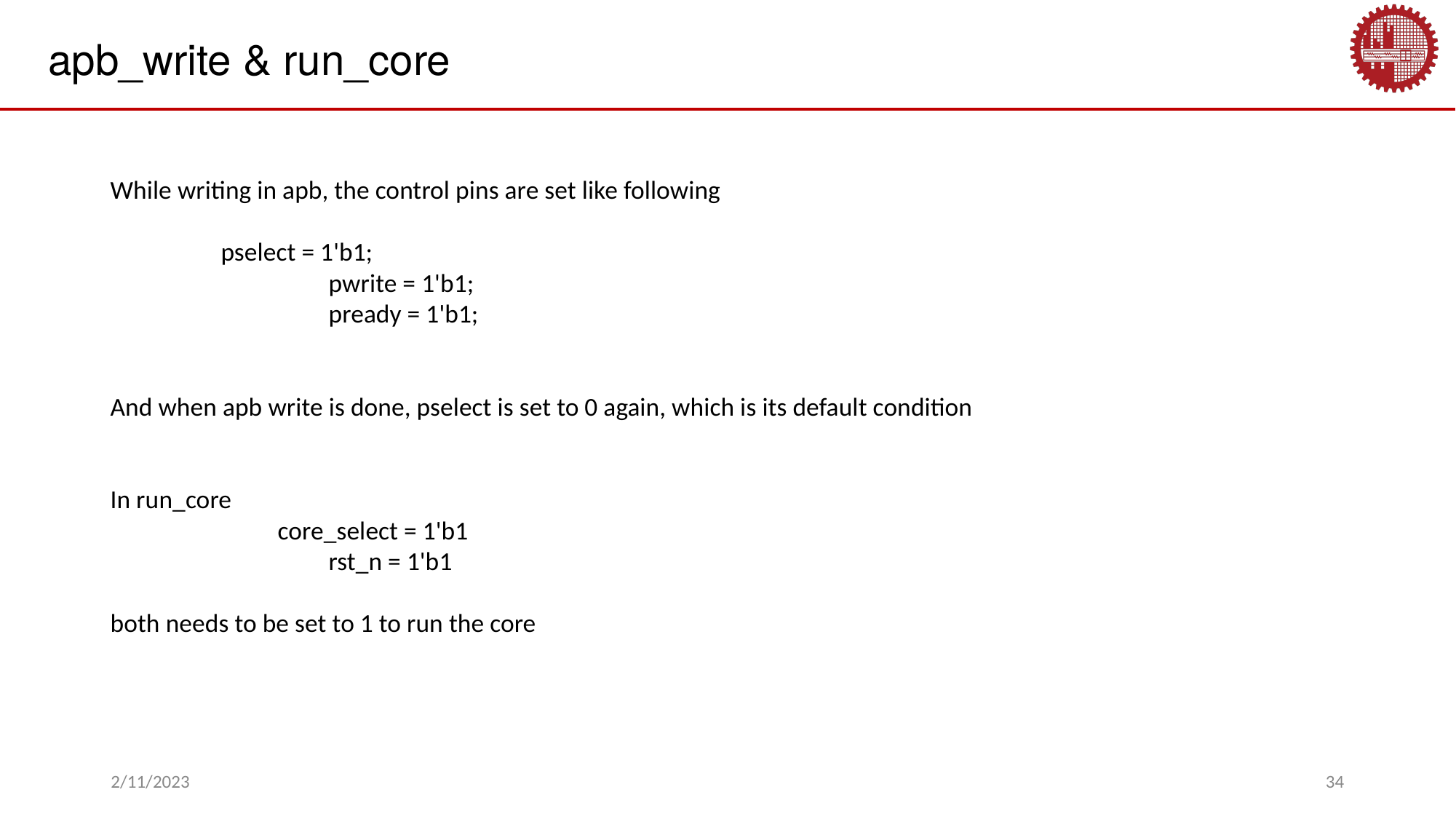

apb_write & run_core

While writing in apb, the control pins are set like following

                   pselect = 1'b1;
		pwrite = 1'b1;
		pready = 1'b1;

And when apb write is done, pselect is set to 0 again, which is its default condition

In run_core
	          core_select = 1'b1
		rst_n = 1'b1

both needs to be set to 1 to run the core

2/11/2023

34